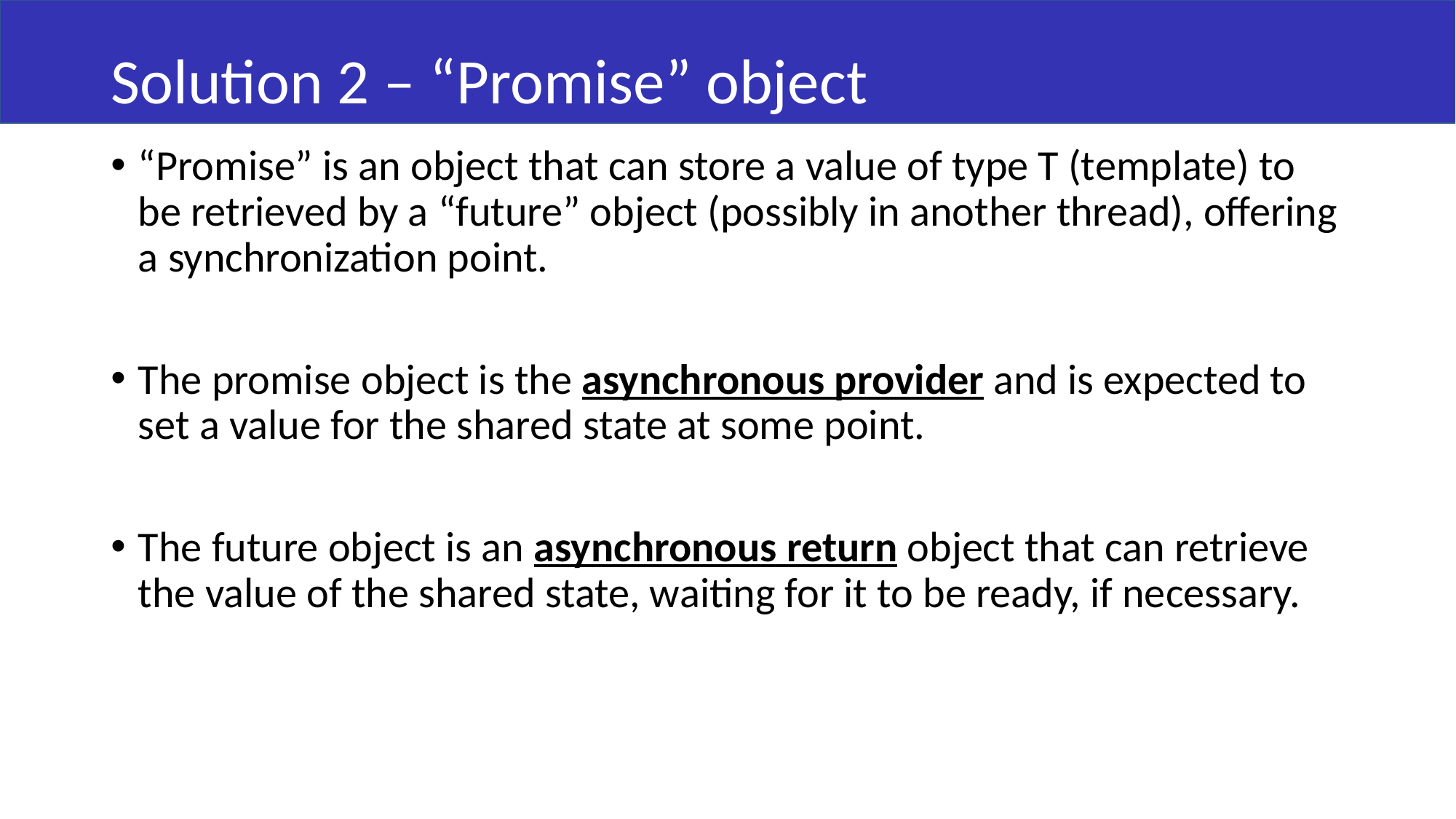

# Solution 2 – “Promise” object
“Promise” is an object that can store a value of type T (template) to be retrieved by a “future” object (possibly in another thread), offering a synchronization point.

The promise object is the asynchronous provider and is expected to set a value for the shared state at some point.

The future object is an asynchronous return object that can retrieve the value of the shared state, waiting for it to be ready, if necessary.